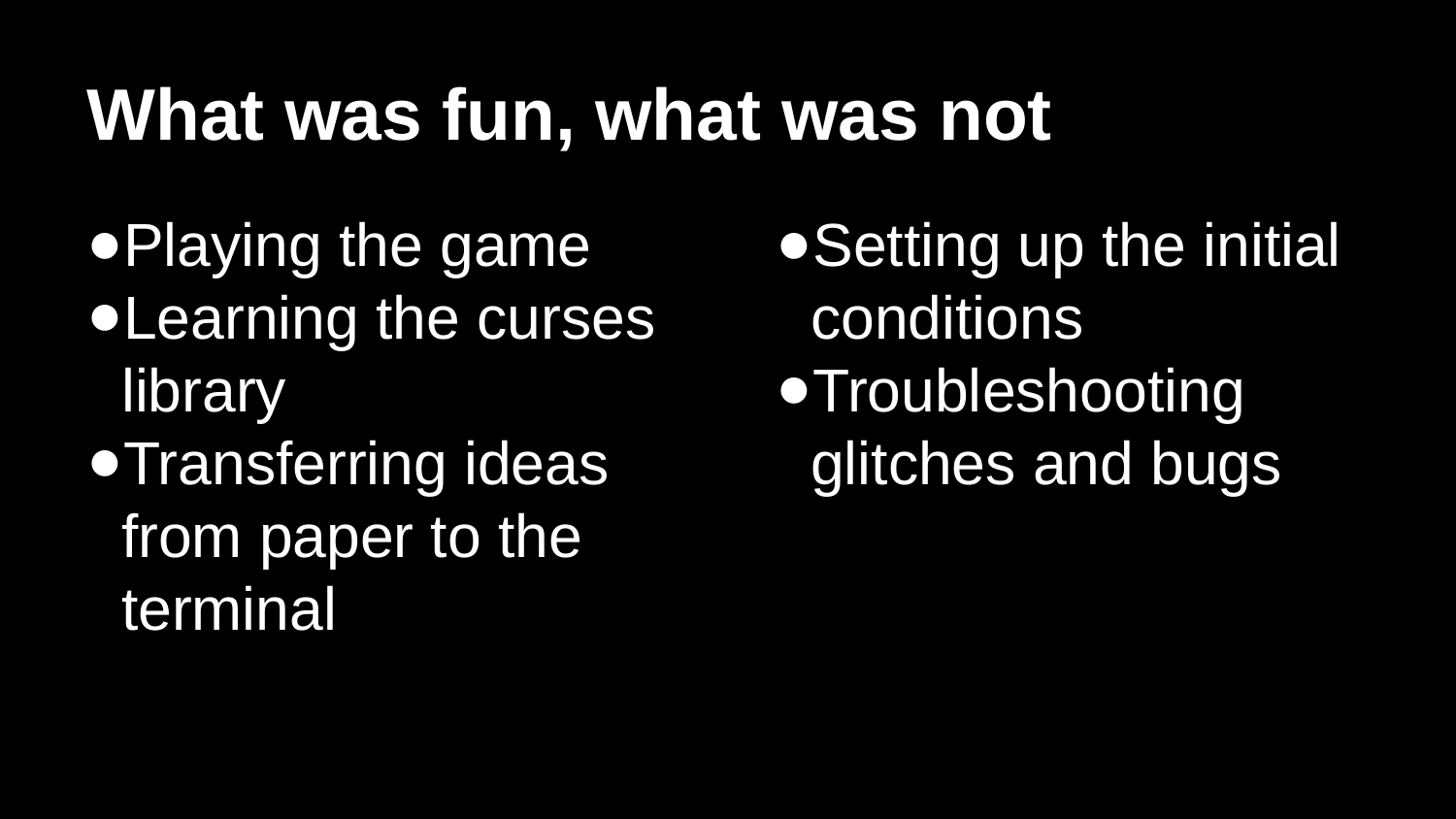

What was fun, what was not
Playing the game
Learning the curses library
Transferring ideas from paper to the terminal
Setting up the initial conditions
Troubleshooting glitches and bugs